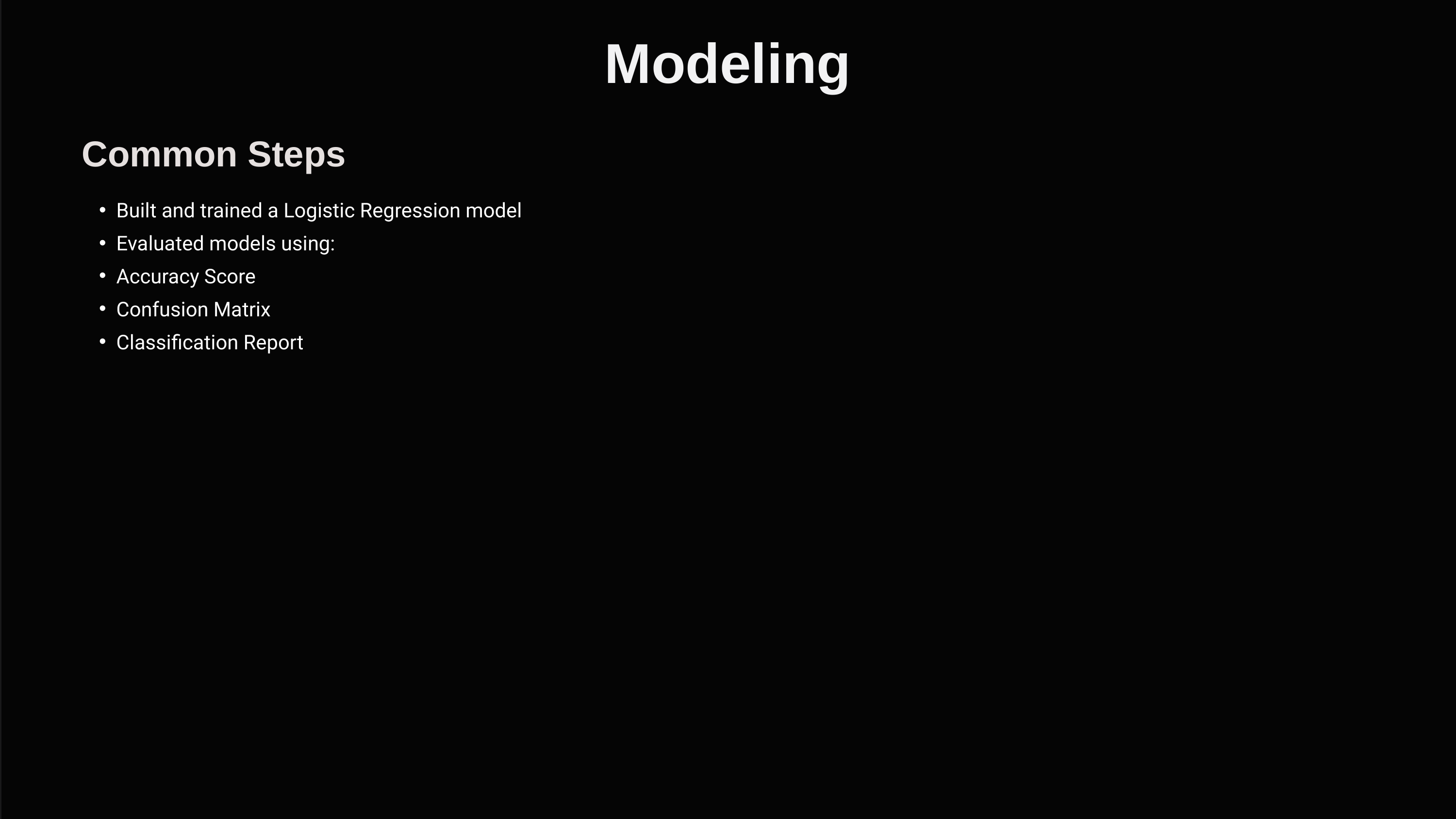

Modeling
Common Steps
Built and trained a Logistic Regression model
Evaluated models using:
Accuracy Score
Confusion Matrix
Classification Report